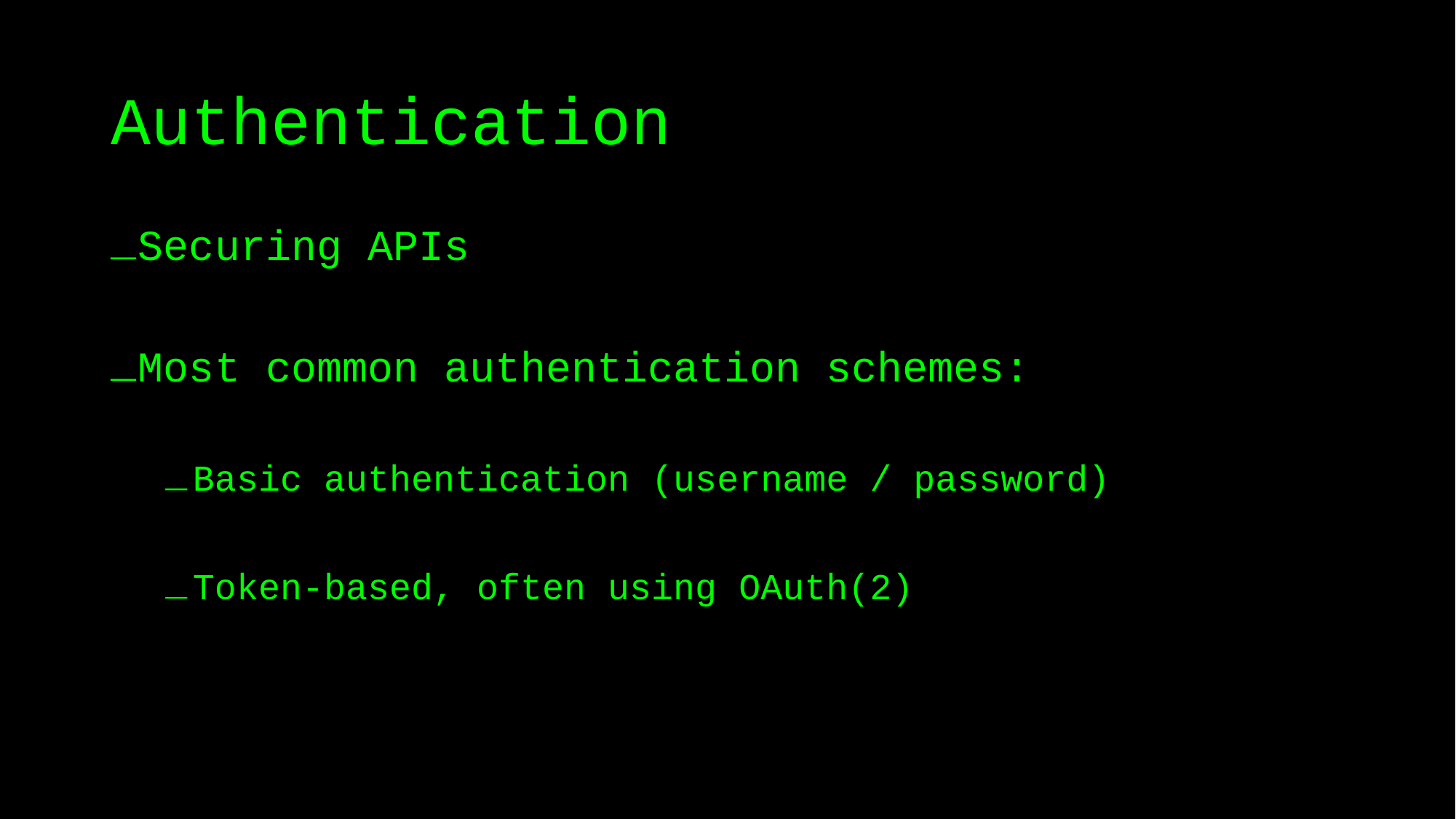

# Authentication
Securing APIs

Most common authentication schemes:

Basic authentication (username / password)

Token-based, often using OAuth(2)